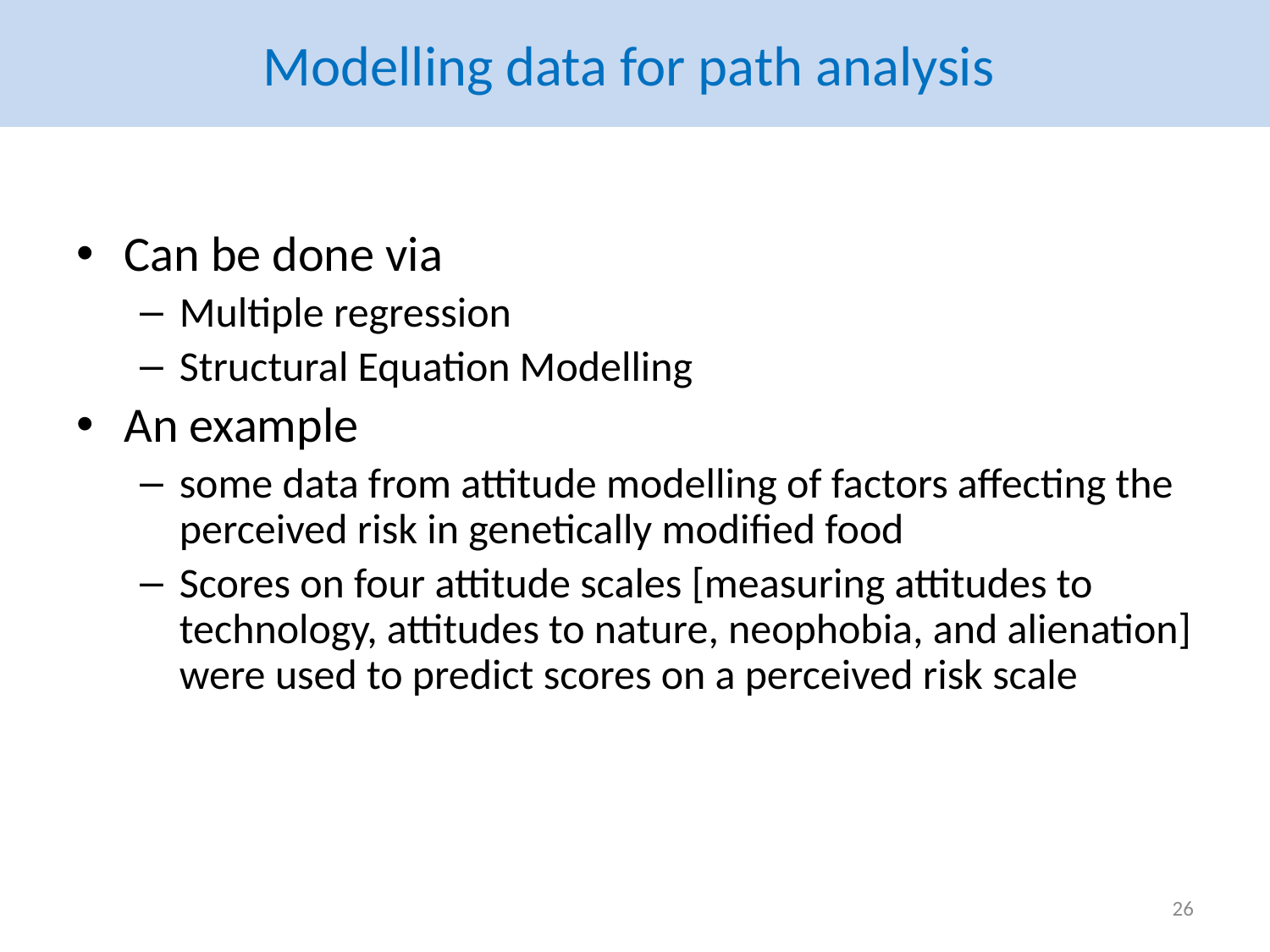

# Modelling data for path analysis
Can be done via
Multiple regression
Structural Equation Modelling
An example
some data from attitude modelling of factors affecting the perceived risk in genetically modified food
Scores on four attitude scales [measuring attitudes to technology, attitudes to nature, neophobia, and alienation] were used to predict scores on a perceived risk scale
26